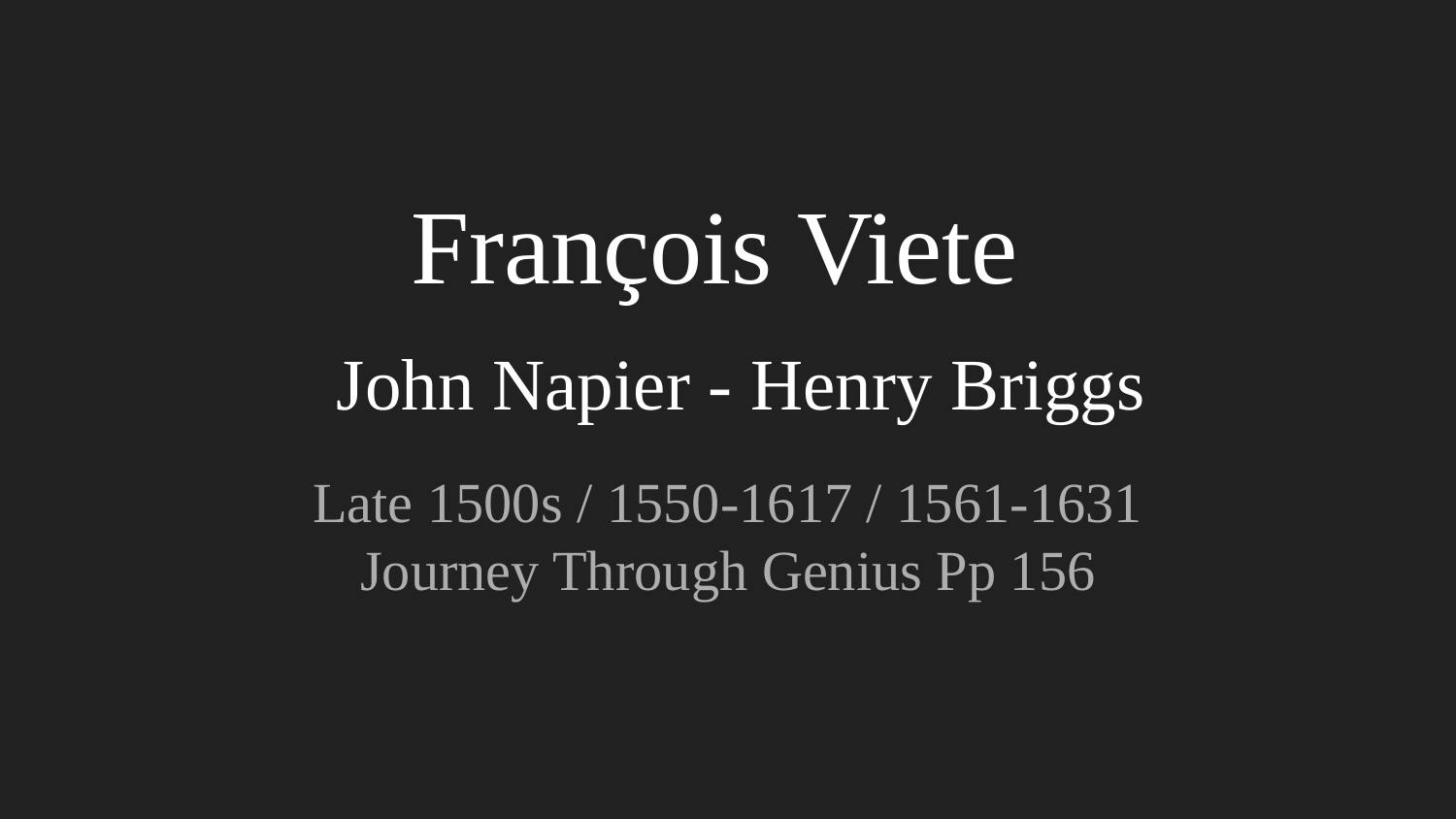

# François Viete
 John Napier - Henry Briggs
Late 1500s / 1550-1617 / 1561-1631
Journey Through Genius Pp 156